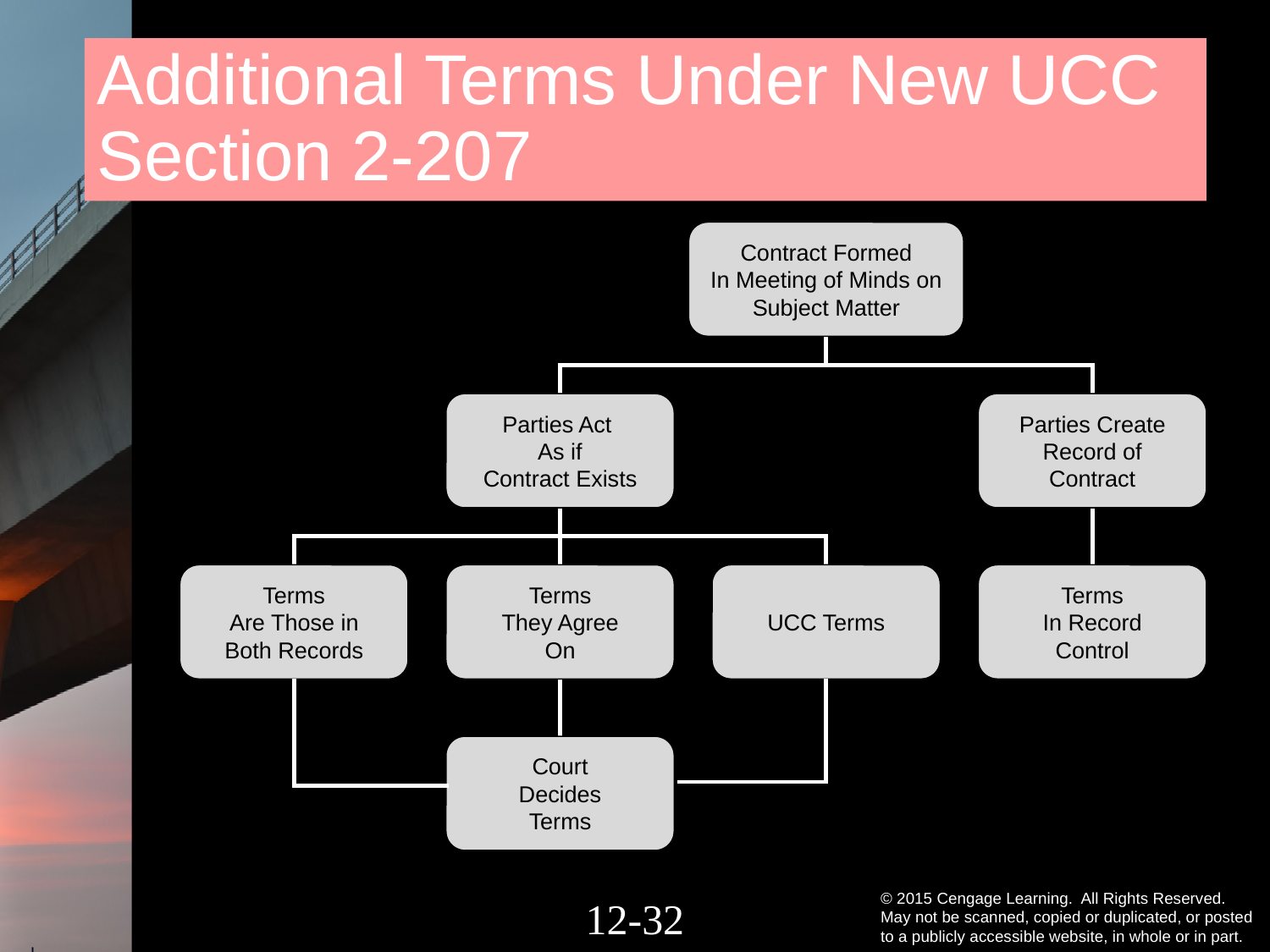

# Additional Terms Under New UCC Section 2-207
Contract Formed
In Meeting of Minds on
Subject Matter
Parties Act
As if
Contract Exists
Parties Create
Record of
Contract
Terms
Are Those in
Both Records
Terms
They Agree
On
UCC Terms
Terms
In Record
Control
Court
Decides
Terms
12-32